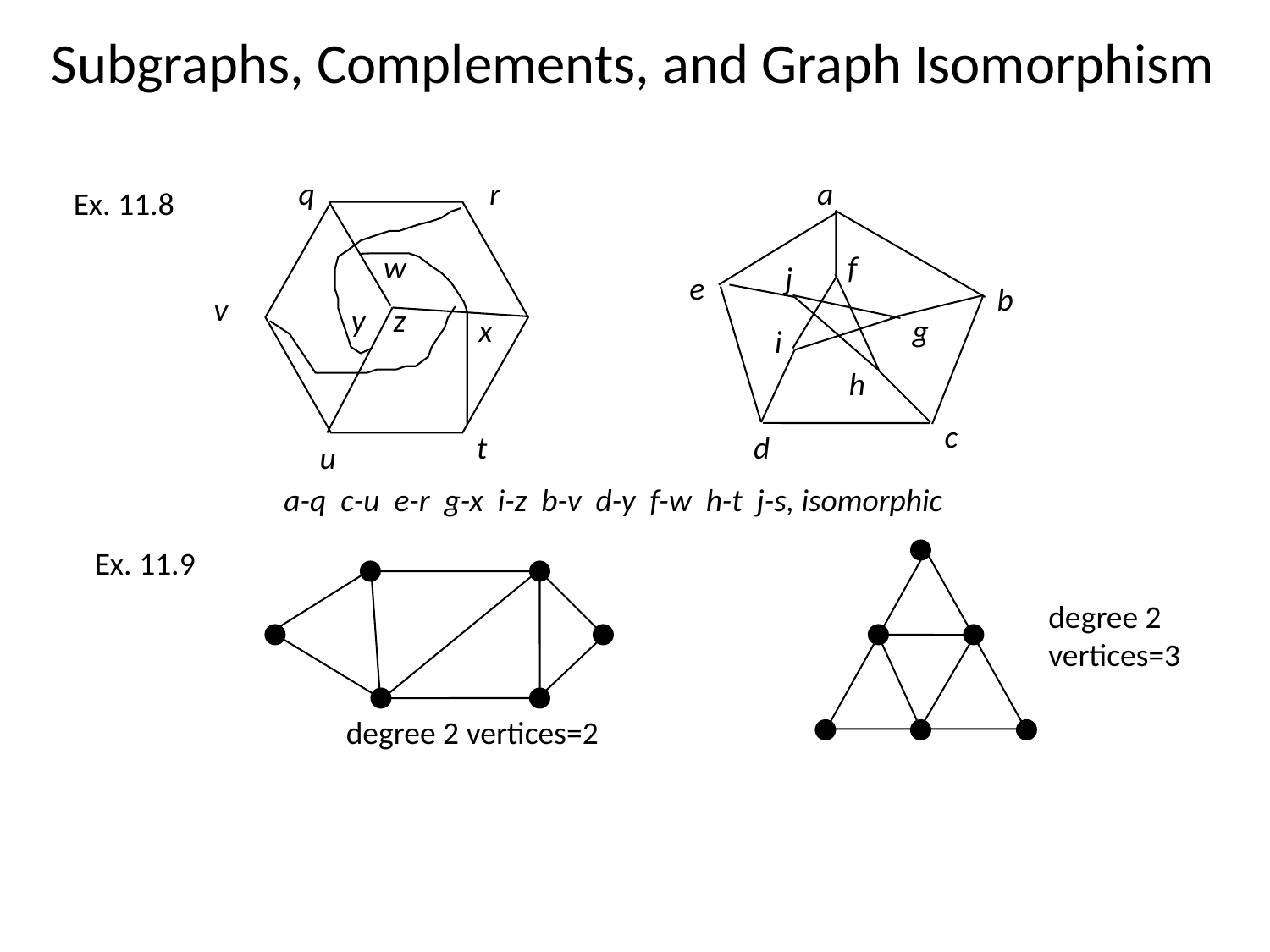

Subgraphs, Complements, and Graph Isomorphism
q
r
a
Ex. 11.8

w
f
j

e
b

v

y
z

x
g

i

h

c
t
d

u
a-q  c-u  e-r  g-x  i-z  b-v  d-y  f-w  h-t  j-s, isomorphic
Ex. 11.9

degree 2
vertices=3

degree 2 vertices=2